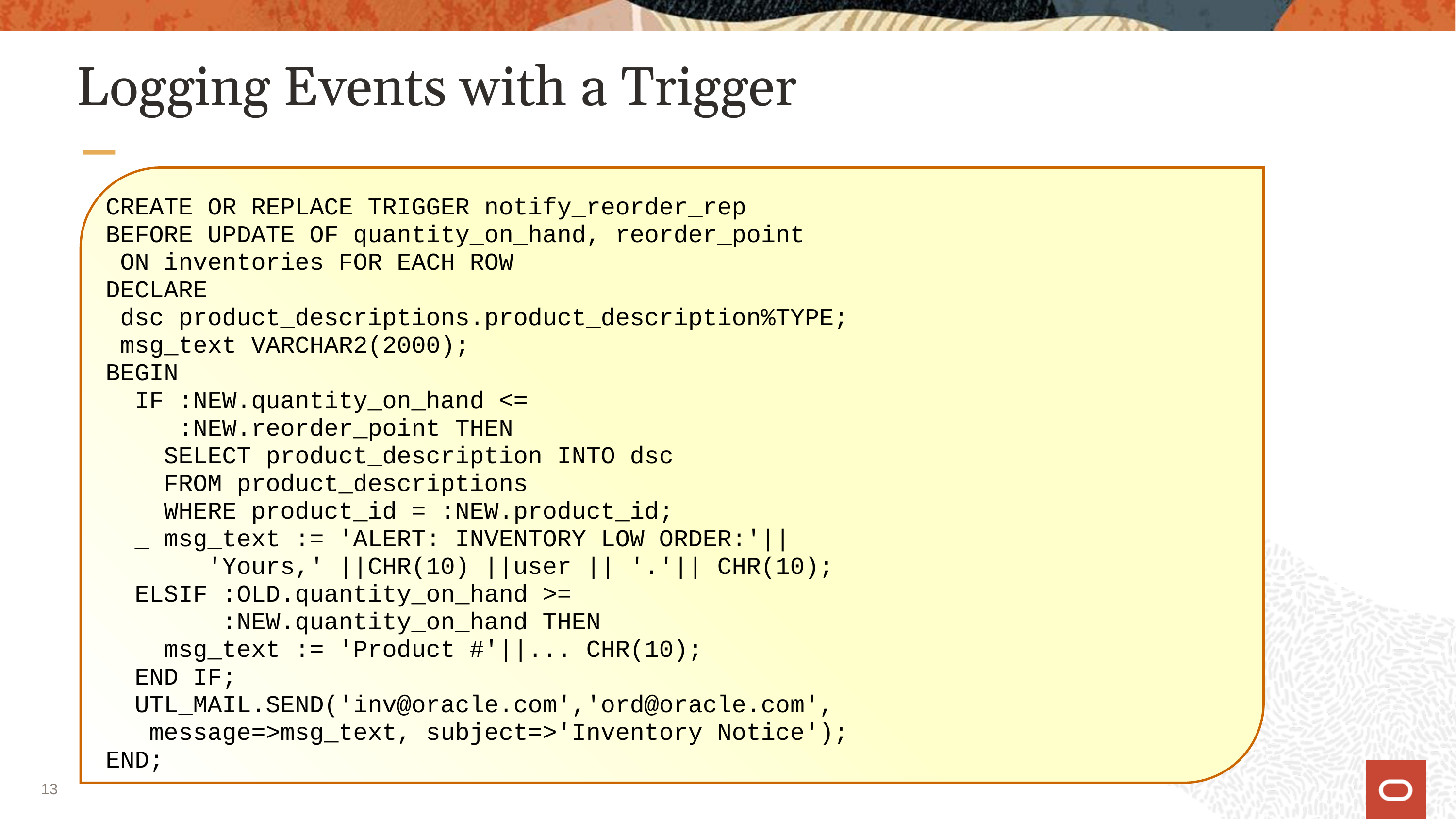

# Logging Events with a Trigger
CREATE OR REPLACE TRIGGER notify_reorder_rep
BEFORE UPDATE OF quantity_on_hand, reorder_point
 ON inventories FOR EACH ROW
DECLARE
 dsc product_descriptions.product_description%TYPE;
 msg_text VARCHAR2(2000);
BEGIN
  IF :NEW.quantity_on_hand <=
     :NEW.reorder_point THEN
    SELECT product_description INTO dsc
    FROM product_descriptions
    WHERE product_id = :NEW.product_id;
  _ msg_text := 'ALERT: INVENTORY LOW ORDER:'||
       'Yours,' ||CHR(10) ||user || '.'|| CHR(10);
  ELSIF :OLD.quantity_on_hand >=
        :NEW.quantity_on_hand THEN
    msg_text := 'Product #'||... CHR(10);
  END IF;
  UTL_MAIL.SEND('inv@oracle.com','ord@oracle.com',
   message=>msg_text, subject=>'Inventory Notice');
END;